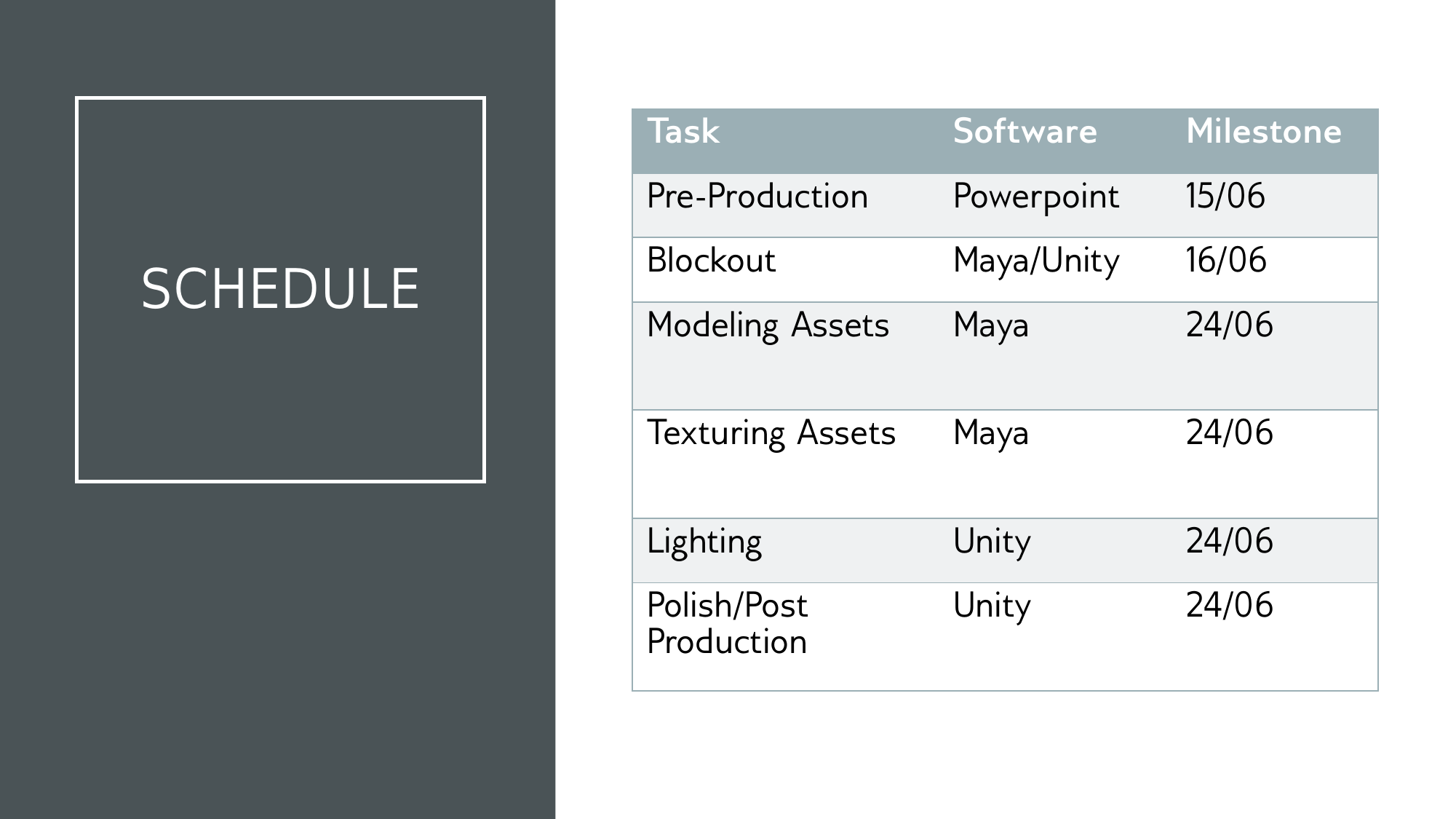

# Schedule
| Task | Software | Milestone |
| --- | --- | --- |
| Pre-Production | Powerpoint | 15/06 |
| Blockout | Maya/Unity | 16/06 |
| Modeling Assets | Maya | 24/06 |
| Texturing Assets | Maya | 24/06 |
| Lighting | Unity | 24/06 |
| Polish/Post Production | Unity | 24/06 |